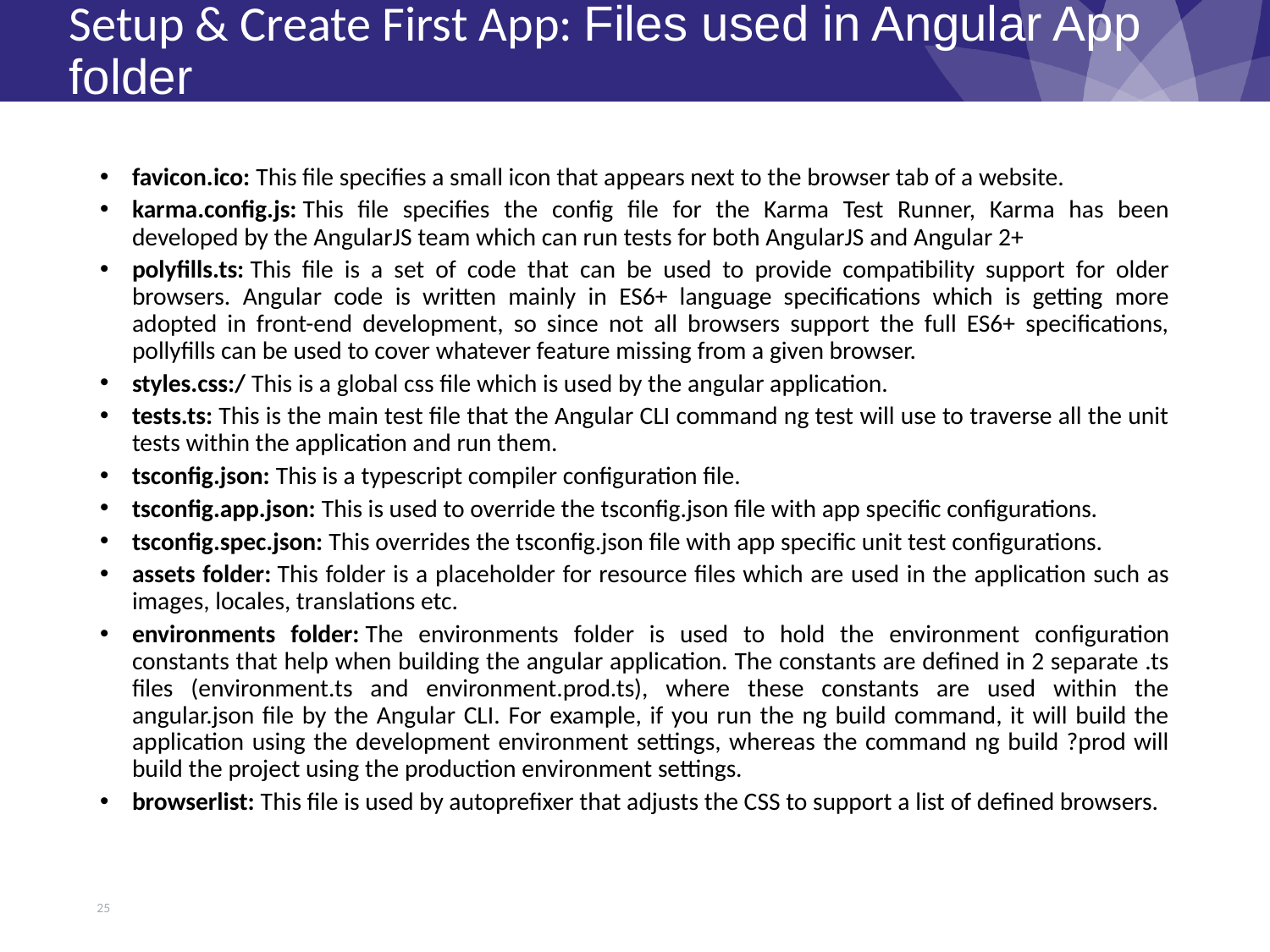

# Setup & Create First App: Files used in Angular App folder

favicon.ico: This file specifies a small icon that appears next to the browser tab of a website.
karma.config.js: This file specifies the config file for the Karma Test Runner, Karma has been developed by the AngularJS team which can run tests for both AngularJS and Angular 2+
polyfills.ts: This file is a set of code that can be used to provide compatibility support for older browsers. Angular code is written mainly in ES6+ language specifications which is getting more adopted in front-end development, so since not all browsers support the full ES6+ specifications, pollyfills can be used to cover whatever feature missing from a given browser.
styles.css:/ This is a global css file which is used by the angular application.
tests.ts: This is the main test file that the Angular CLI command ng test will use to traverse all the unit tests within the application and run them.
tsconfig.json: This is a typescript compiler configuration file.
tsconfig.app.json: This is used to override the tsconfig.json file with app specific configurations.
tsconfig.spec.json: This overrides the tsconfig.json file with app specific unit test configurations.
assets folder: This folder is a placeholder for resource files which are used in the application such as images, locales, translations etc.
environments folder: The environments folder is used to hold the environment configuration constants that help when building the angular application. The constants are defined in 2 separate .ts files (environment.ts and environment.prod.ts), where these constants are used within the angular.json file by the Angular CLI. For example, if you run the ng build command, it will build the application using the development environment settings, whereas the command ng build ?prod will build the project using the production environment settings.
browserlist: This file is used by autoprefixer that adjusts the CSS to support a list of defined browsers.